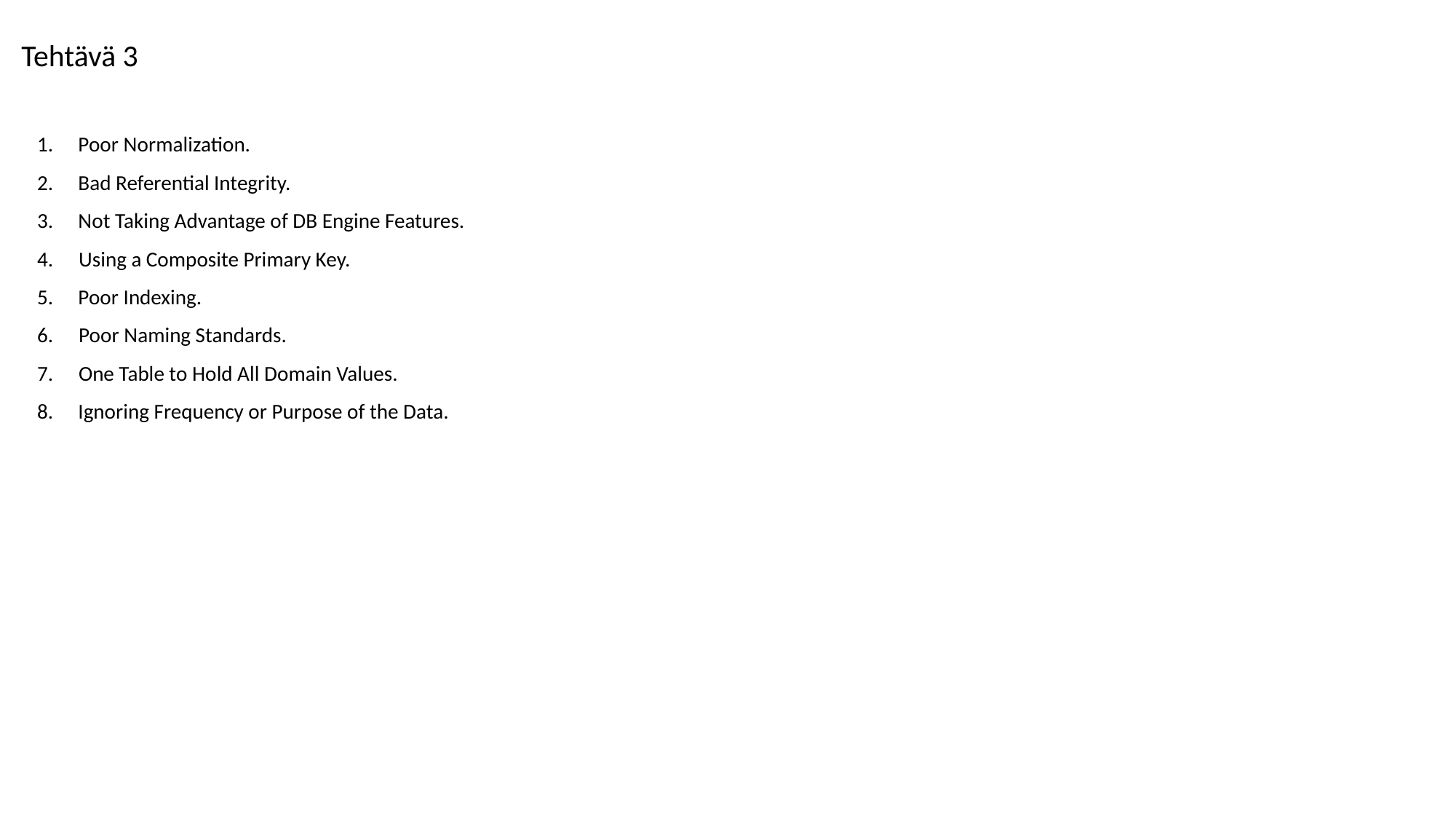

# Tehtävä 3
Poor Normalization.
Bad Referential Integrity.
Not Taking Advantage of DB Engine Features.
   Using a Composite Primary Key.
Poor Indexing.
   Poor Naming Standards.
   One Table to Hold All Domain Values.
Ignoring Frequency or Purpose of the Data.